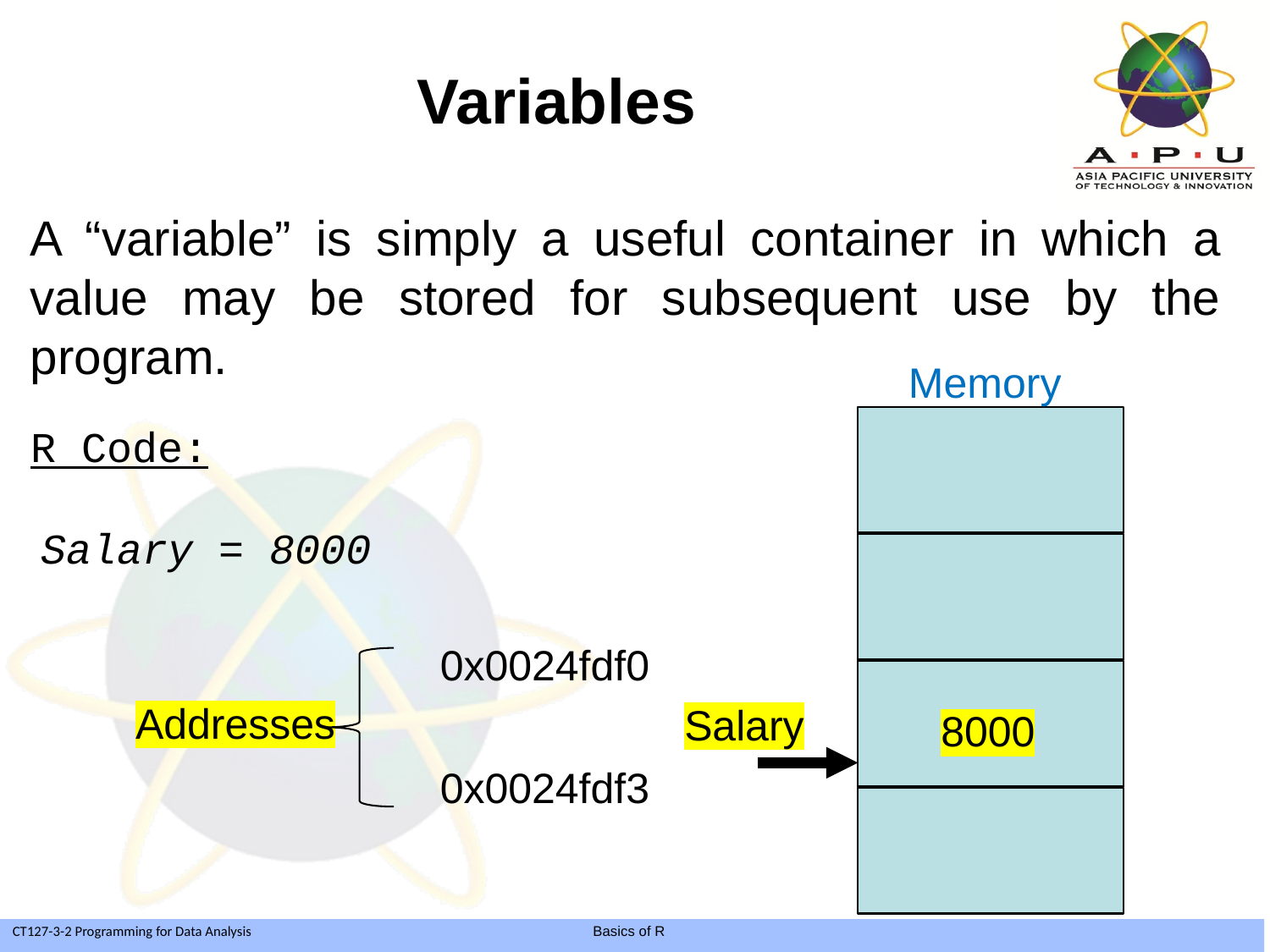

# Variables
A “variable” is simply a useful container in which a value may be stored for subsequent use by the program.
Memory

R Code:

Salary = 8000

0x0024fdf0

Addresses
Salary
8000
0x0024fdf3